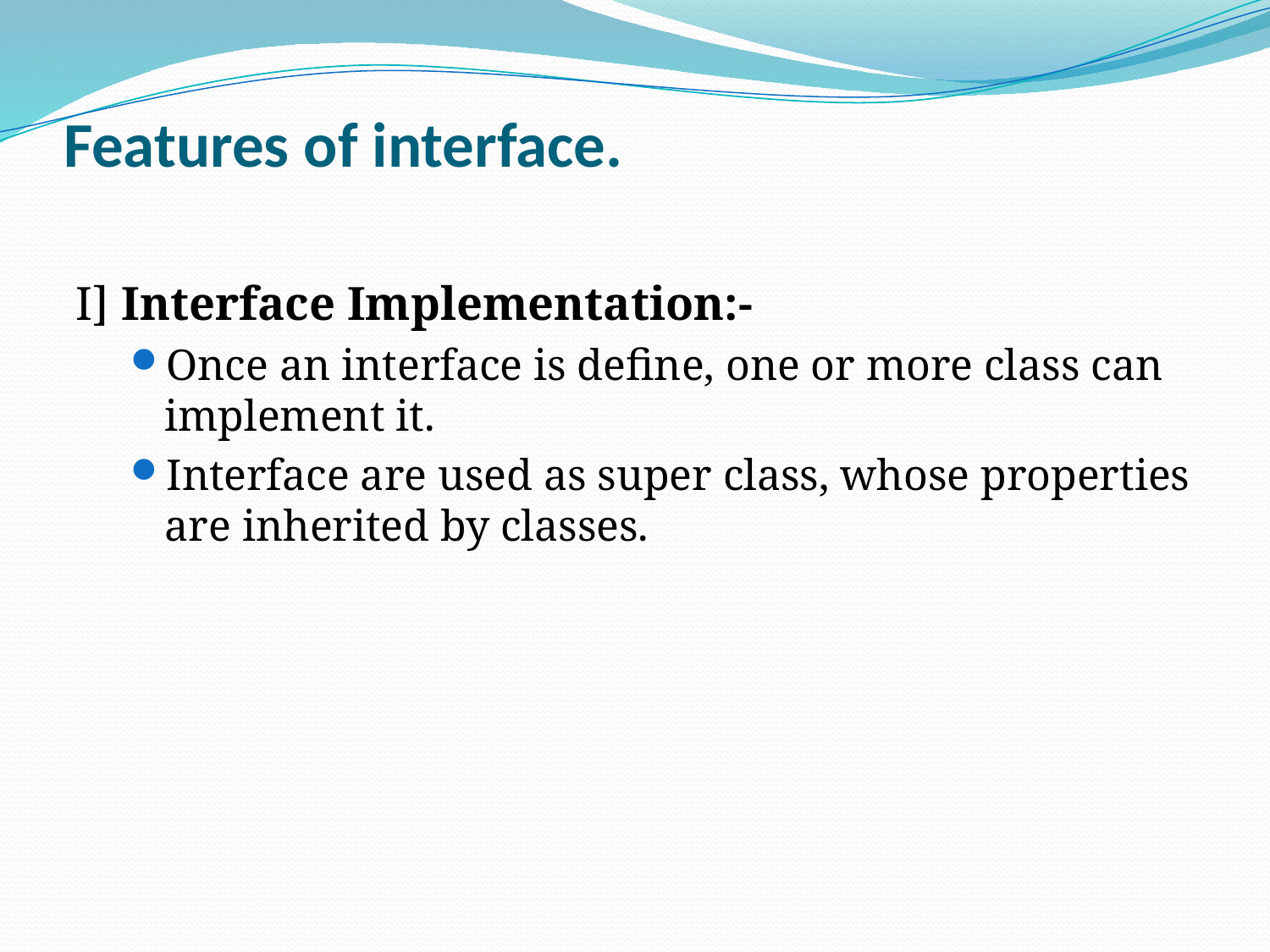

# Features of interface.
I] Interface Implementation:-
Once an interface is define, one or more class can implement it.
Interface are used as super class, whose properties are inherited by classes.